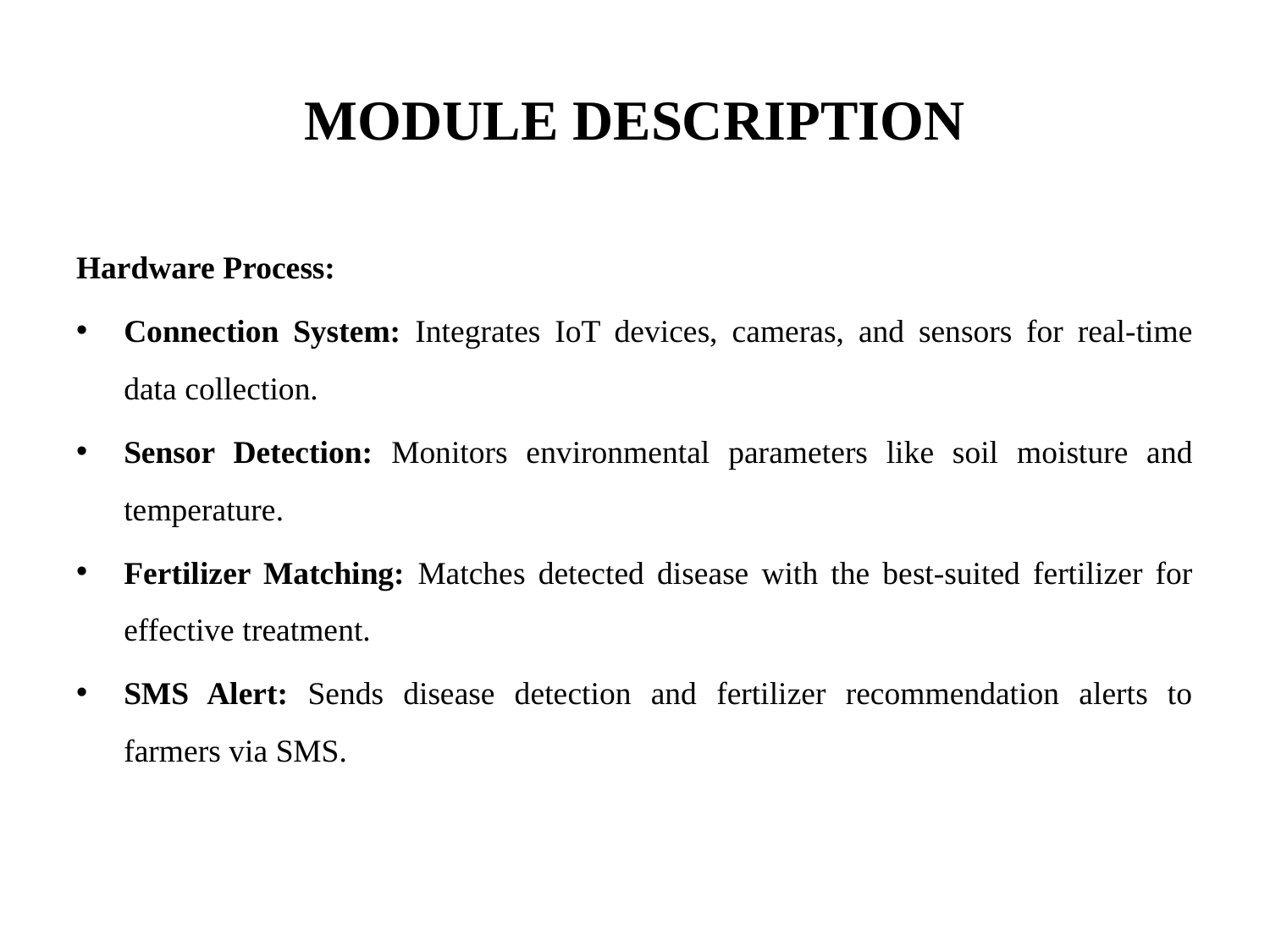

# MODULE DESCRIPTION
Hardware Process:
Connection System: Integrates IoT devices, cameras, and sensors for real-time data collection.
Sensor Detection: Monitors environmental parameters like soil moisture and temperature.
Fertilizer Matching: Matches detected disease with the best-suited fertilizer for effective treatment.
SMS Alert: Sends disease detection and fertilizer recommendation alerts to farmers via SMS.